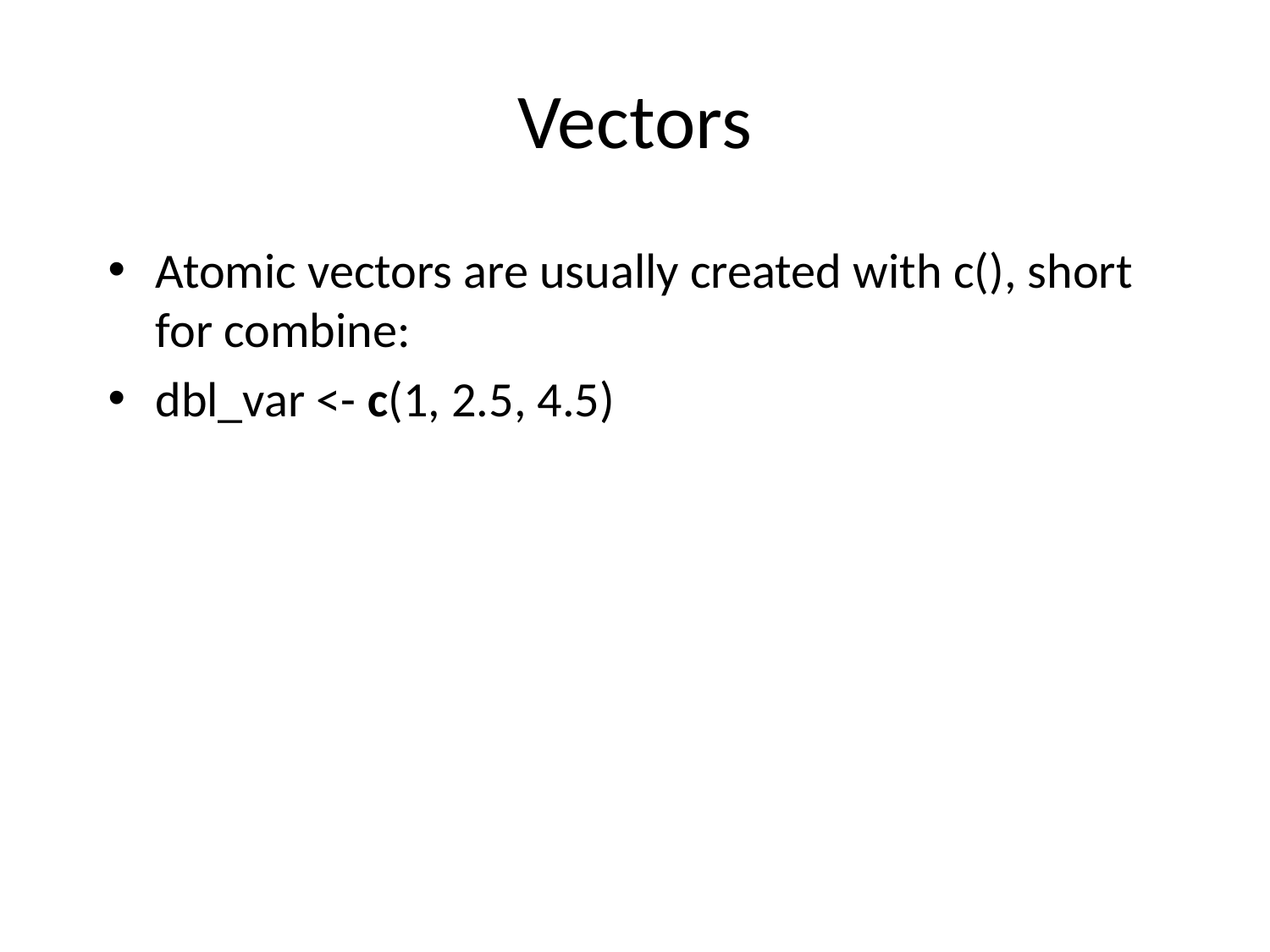

# Vectors
Atomic vectors are usually created with c(), short for combine:
dbl_var <- c(1, 2.5, 4.5)